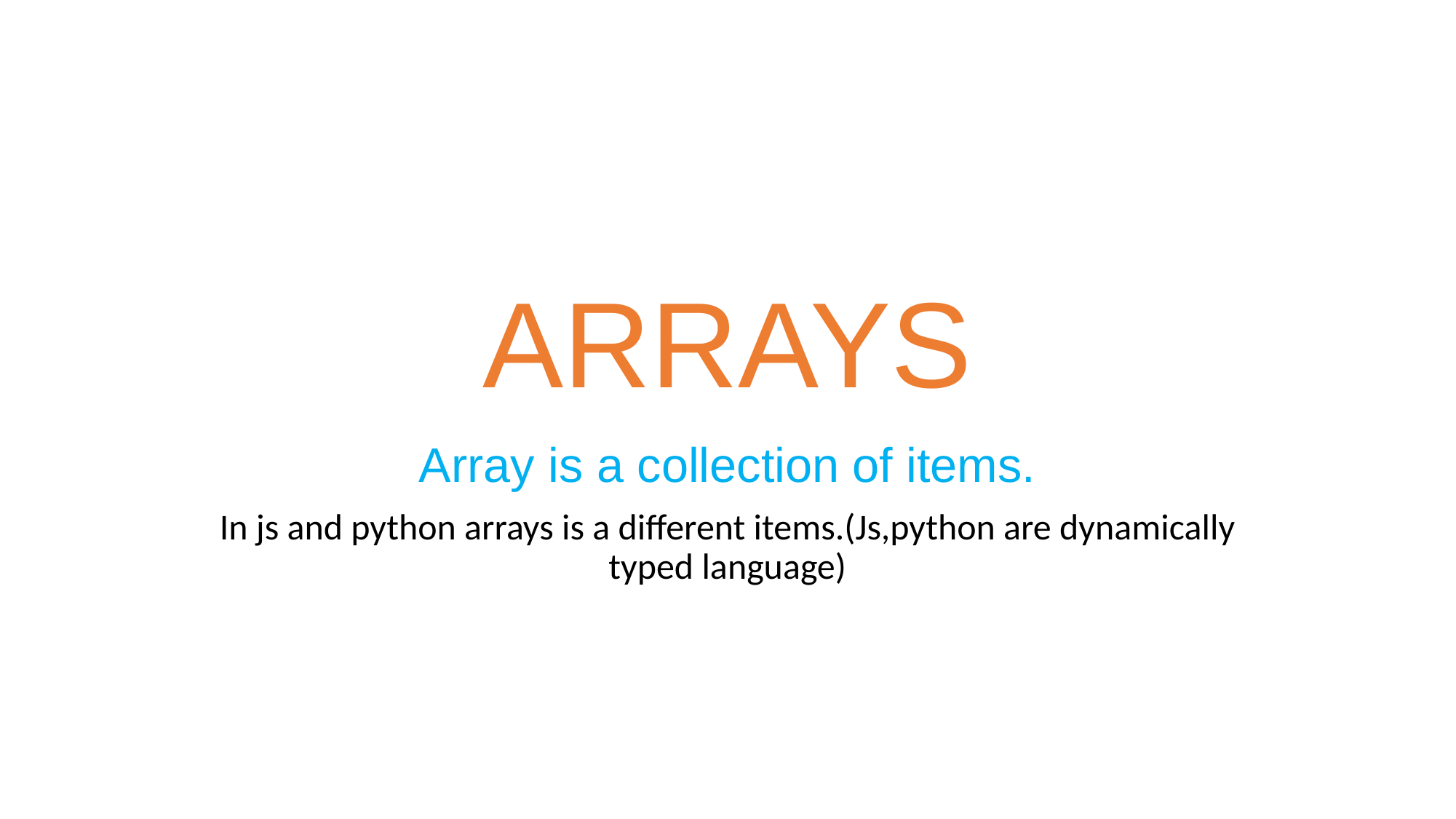

# ARRAYS
Array is a collection of items.
In js and python arrays is a different items.(Js,python are dynamically typed language)